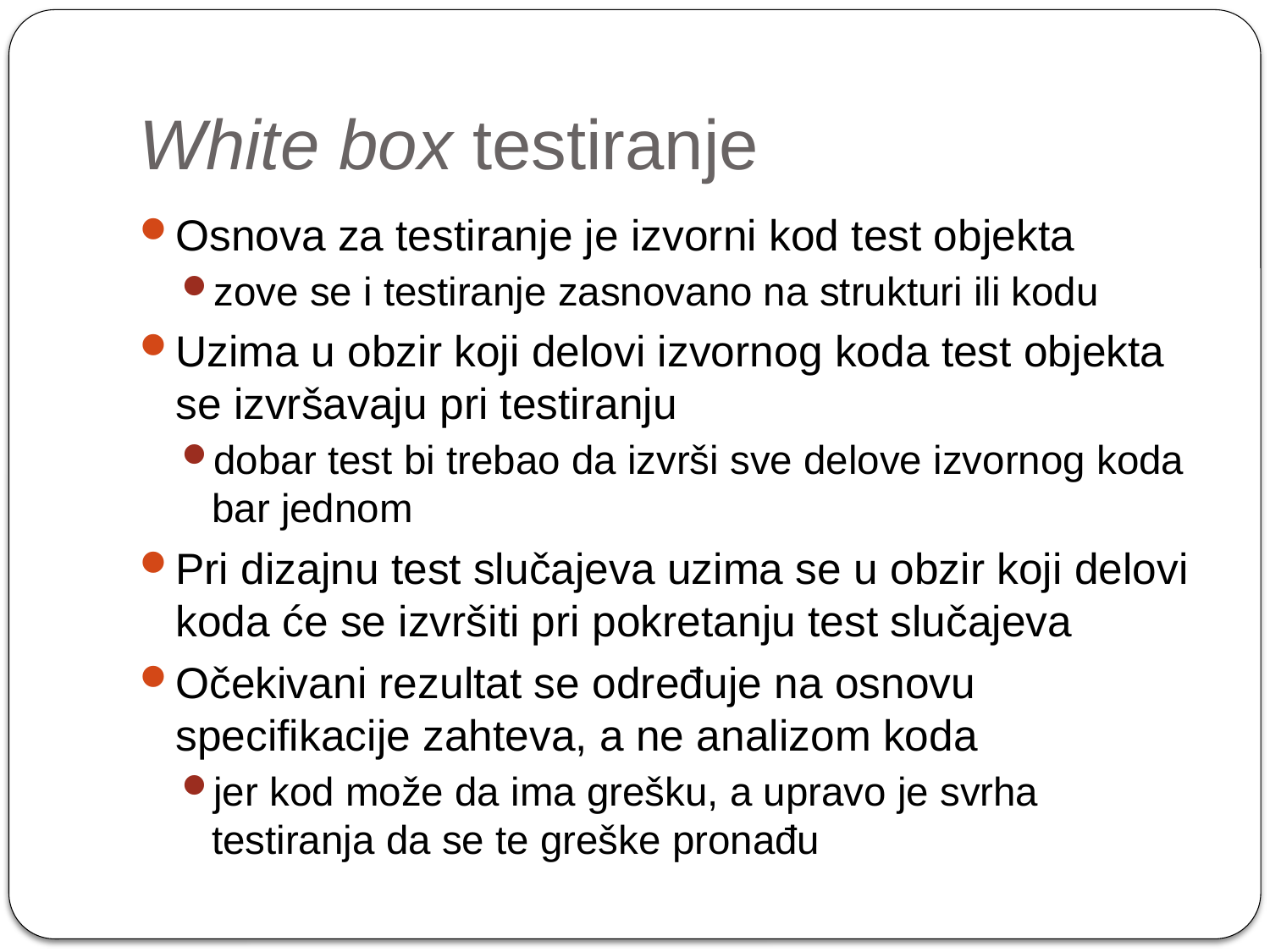

# White box testiranje
Osnova za testiranje je izvorni kod test objekta
zove se i testiranje zasnovano na strukturi ili kodu
Uzima u obzir koji delovi izvornog koda test objekta se izvršavaju pri testiranju
dobar test bi trebao da izvrši sve delove izvornog koda bar jednom
Pri dizajnu test slučajeva uzima se u obzir koji delovi koda će se izvršiti pri pokretanju test slučajeva
Očekivani rezultat se određuje na osnovu specifikacije zahteva, a ne analizom koda
jer kod može da ima grešku, a upravo je svrha testiranja da se te greške pronađu